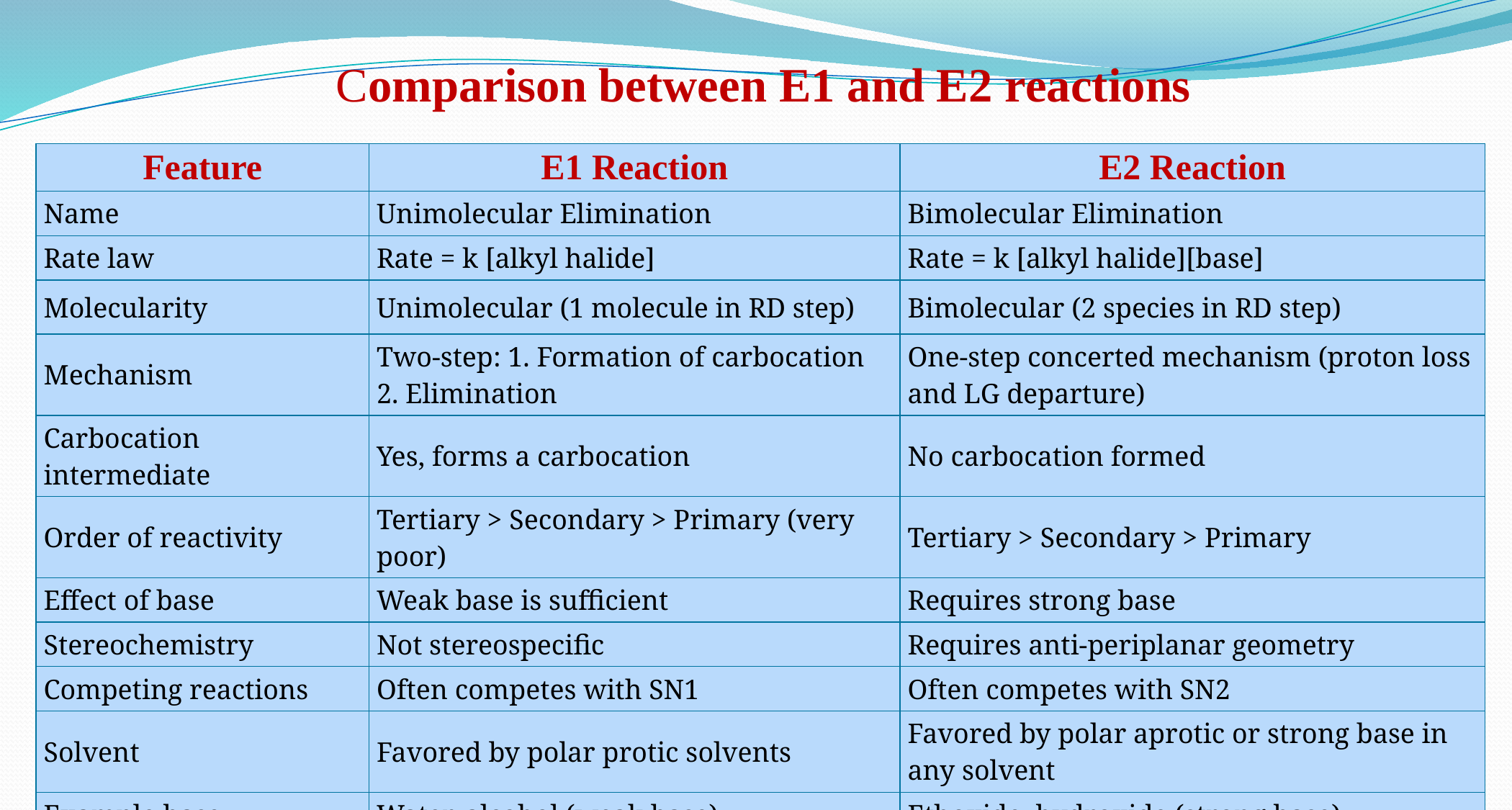

Comparison between E1 and E2 reactions
| Feature | E1 Reaction | E2 Reaction |
| --- | --- | --- |
| Name | Unimolecular Elimination | Bimolecular Elimination |
| Rate law | Rate = k [alkyl halide] | Rate = k [alkyl halide][base] |
| Molecularity | Unimolecular (1 molecule in RD step) | Bimolecular (2 species in RD step) |
| Mechanism | Two-step: 1. Formation of carbocation 2. Elimination | One-step concerted mechanism (proton loss and LG departure) |
| Carbocation intermediate | Yes, forms a carbocation | No carbocation formed |
| Order of reactivity | Tertiary > Secondary > Primary (very poor) | Tertiary > Secondary > Primary |
| Effect of base | Weak base is sufficient | Requires strong base |
| Stereochemistry | Not stereospecific | Requires anti-periplanar geometry |
| Competing reactions | Often competes with SN1 | Often competes with SN2 |
| Solvent | Favored by polar protic solvents | Favored by polar aprotic or strong base in any solvent |
| Example base | Water, alcohol (weak base) | Ethoxide, hydroxide (strong base) |
| Example reaction | tert-butyl bromide in ethanol | 2-bromobutane + NaOEt → butene |